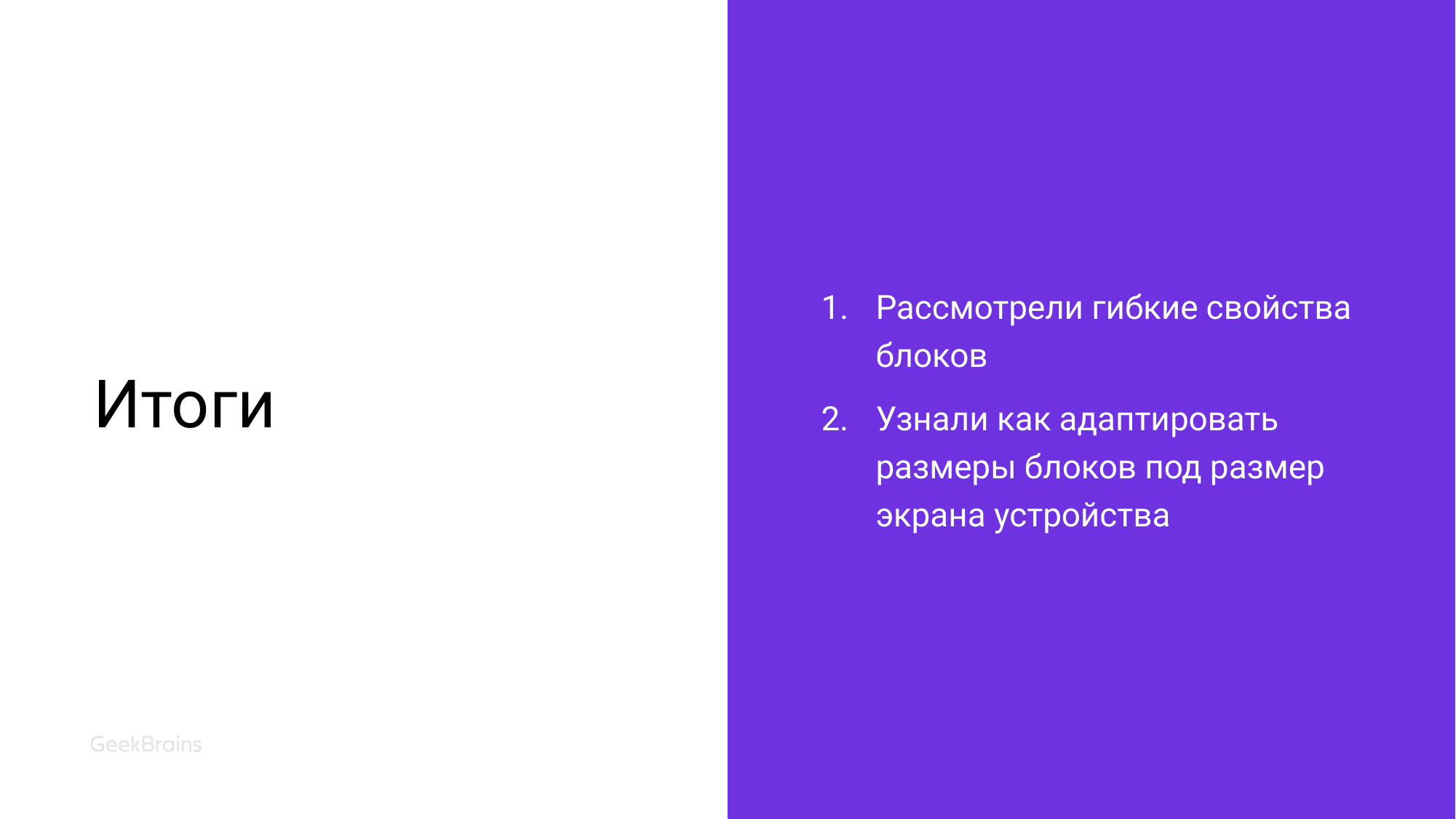

# Итоги
Рассмотрели гибкие свойства блоков
Узнали как адаптировать размеры блоков под размер экрана устройства